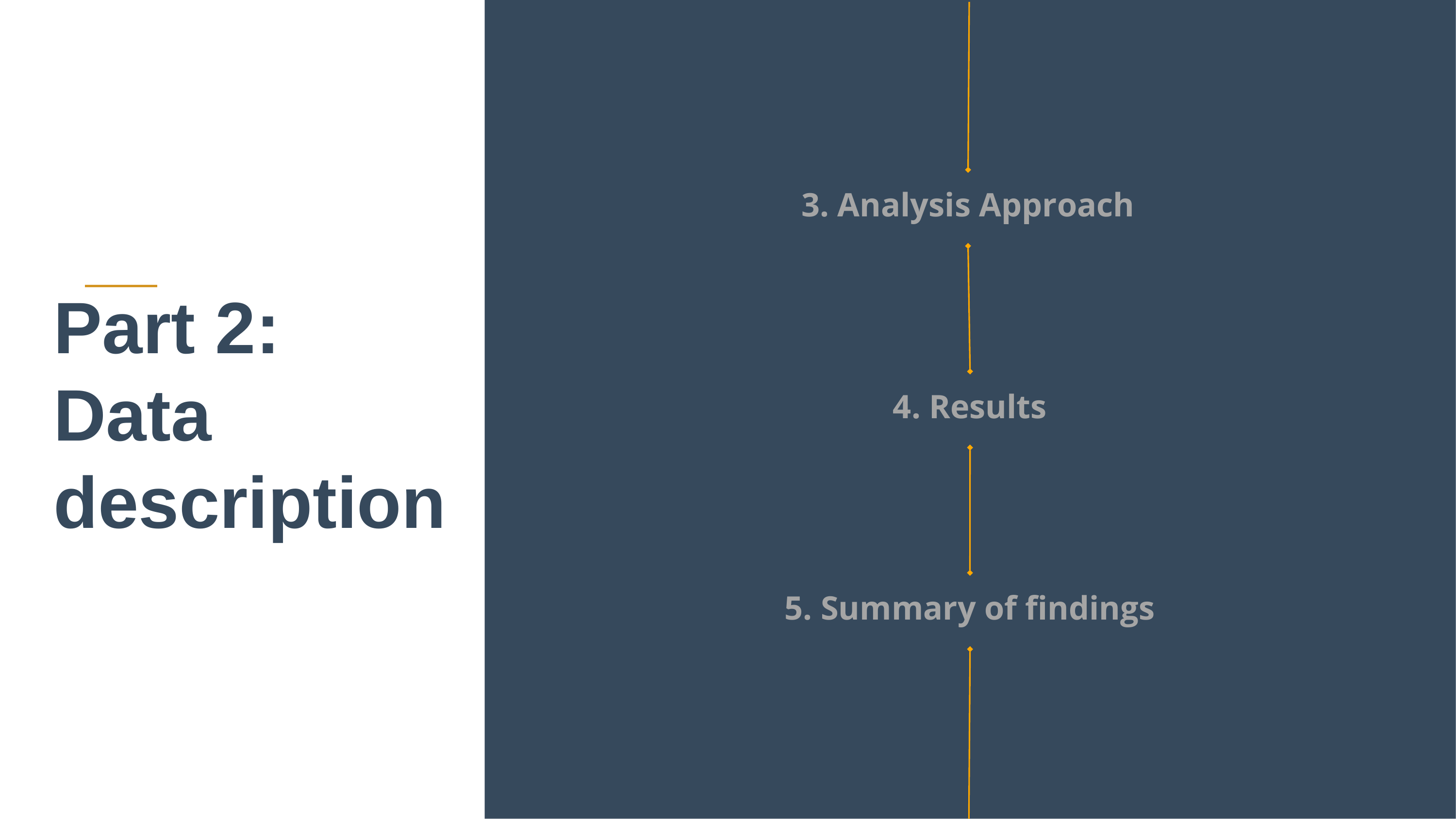

3. Analysis Approach

# Part 2:
Data description
4. Results
5. Summary of findings